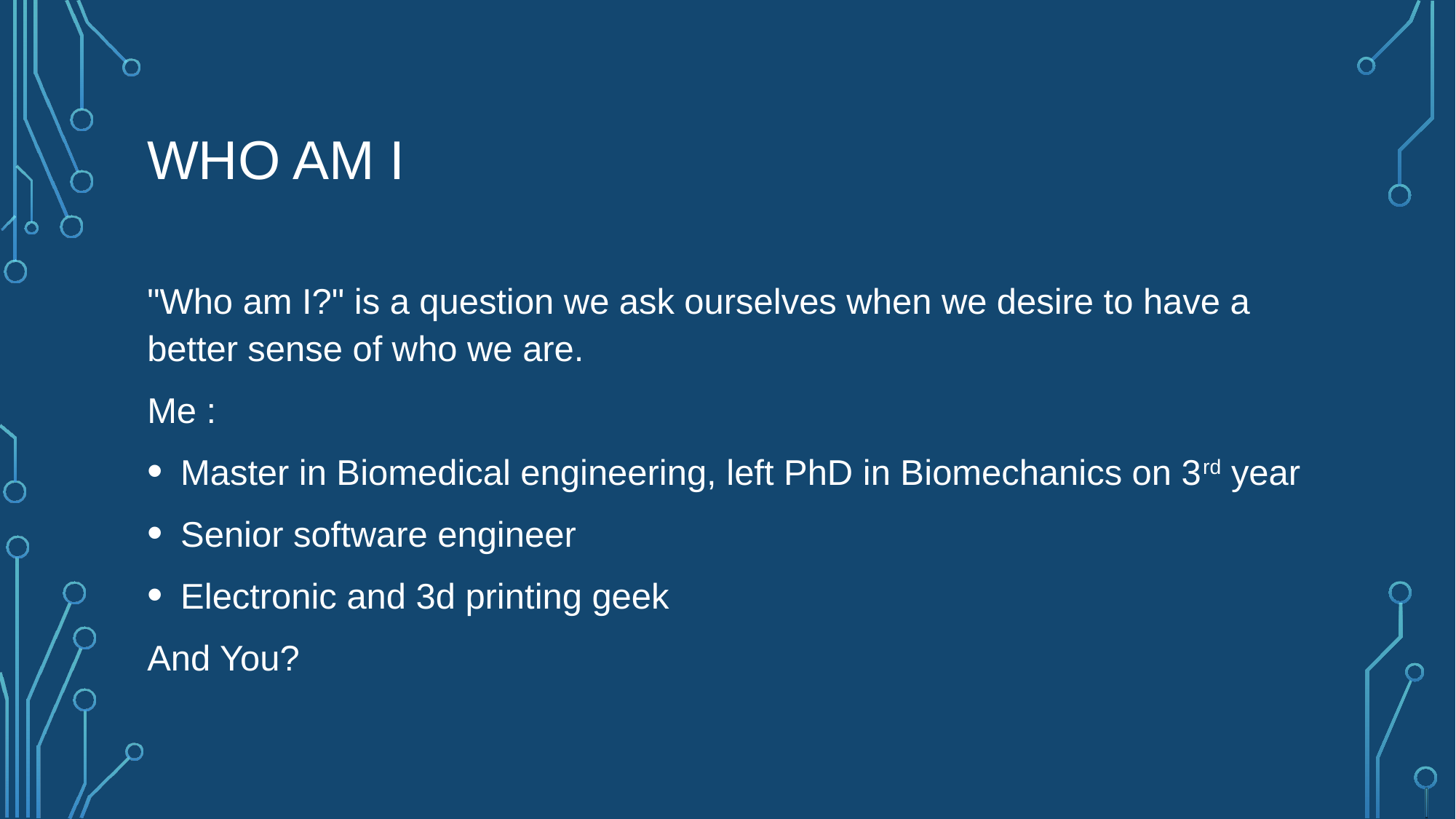

# Who am I
"Who am I?" is a question we ask ourselves when we desire to have a better sense of who we are.
Me :
Master in Biomedical engineering, left PhD in Biomechanics on 3rd year
Senior software engineer
Electronic and 3d printing geek
And You?